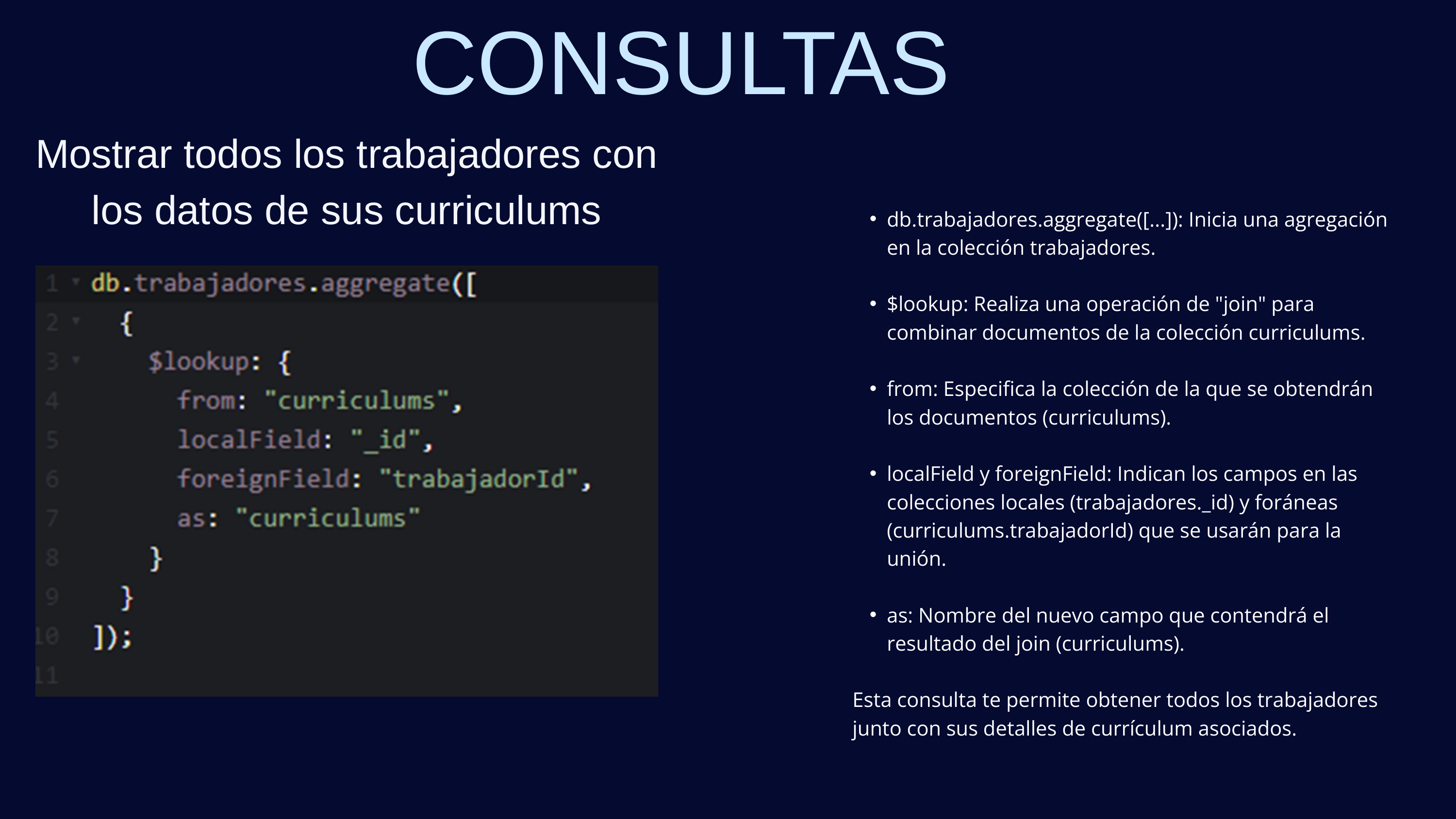

CONSULTAS
Mostrar todos los trabajadores con los datos de sus curriculums
db.trabajadores.aggregate([...]): Inicia una agregación en la colección trabajadores.

$lookup: Realiza una operación de "join" para combinar documentos de la colección curriculums.

from: Especifica la colección de la que se obtendrán los documentos (curriculums).

localField y foreignField: Indican los campos en las colecciones locales (trabajadores._id) y foráneas (curriculums.trabajadorId) que se usarán para la unión.

as: Nombre del nuevo campo que contendrá el resultado del join (curriculums).

Esta consulta te permite obtener todos los trabajadores junto con sus detalles de currículum asociados.